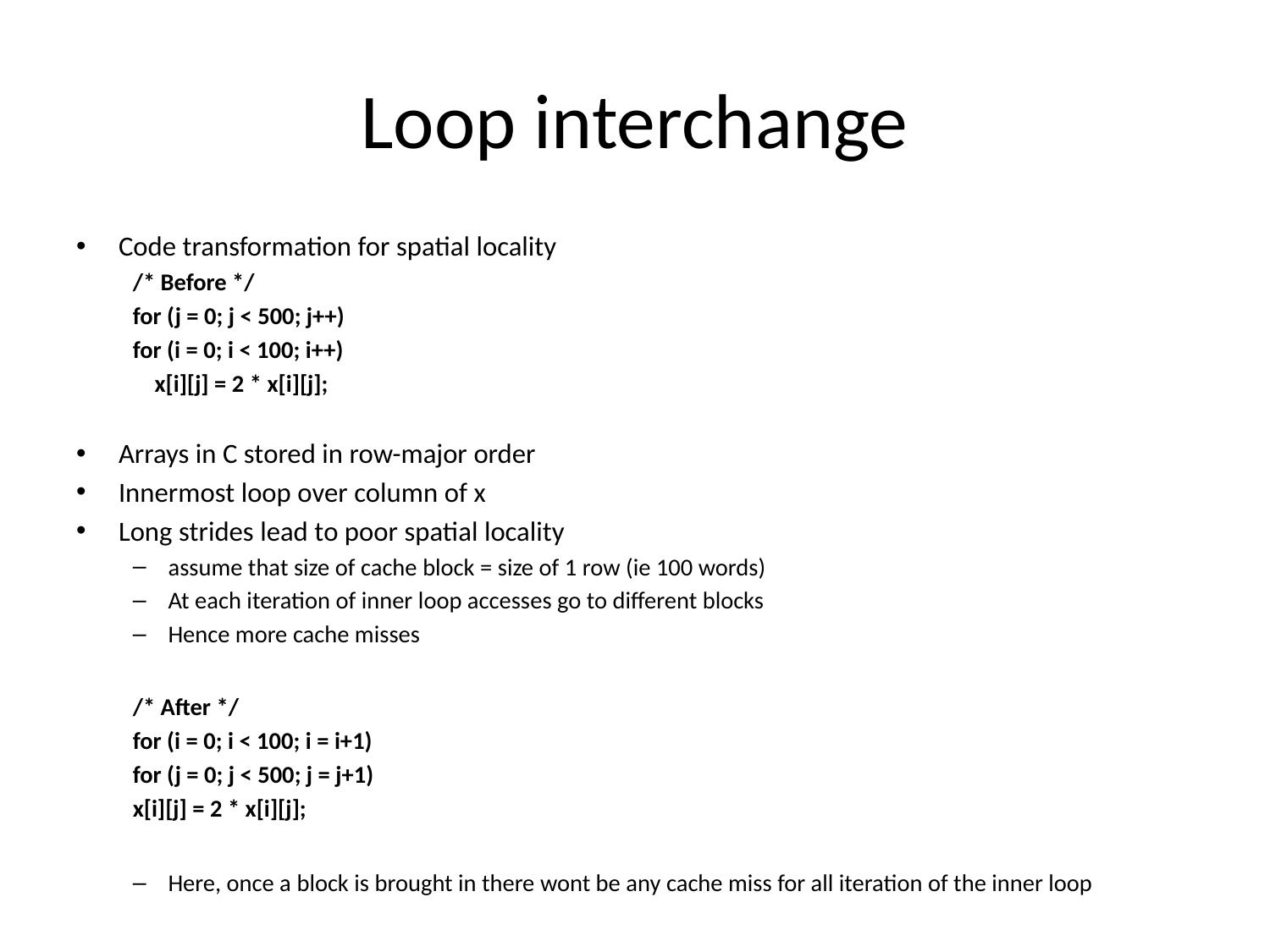

# Loop interchange
Code transformation for spatial locality
/* Before */
for (j = 0; j < 500; j++)
for (i = 0; i < 100; i++)
    x[i][j] = 2 * x[i][j];

Arrays in C stored in row-major order
Innermost loop over column of x
Long strides lead to poor spatial locality
assume that size of cache block = size of 1 row (ie 100 words)
At each iteration of inner loop accesses go to different blocks
Hence more cache misses

/* After */
for (i = 0; i < 100; i = i+1)
for (j = 0; j < 500; j = j+1)
x[i][j] = 2 * x[i][j];

Here, once a block is brought in there wont be any cache miss for all iteration of the inner loop